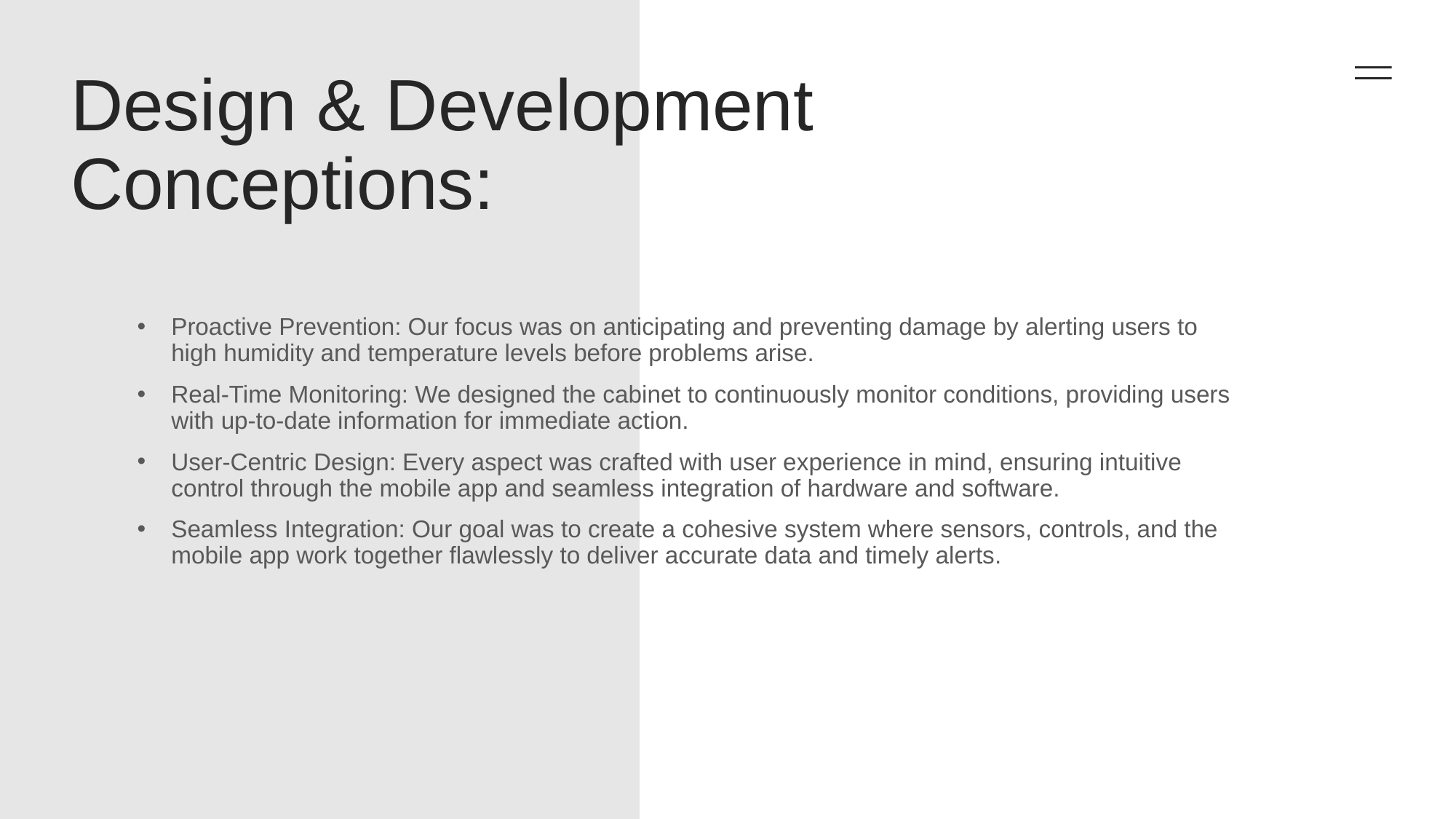

# Design & Development Conceptions:
Proactive Prevention: Our focus was on anticipating and preventing damage by alerting users to high humidity and temperature levels before problems arise.
Real-Time Monitoring: We designed the cabinet to continuously monitor conditions, providing users with up-to-date information for immediate action.
User-Centric Design: Every aspect was crafted with user experience in mind, ensuring intuitive control through the mobile app and seamless integration of hardware and software.
Seamless Integration: Our goal was to create a cohesive system where sensors, controls, and the mobile app work together flawlessly to deliver accurate data and timely alerts.